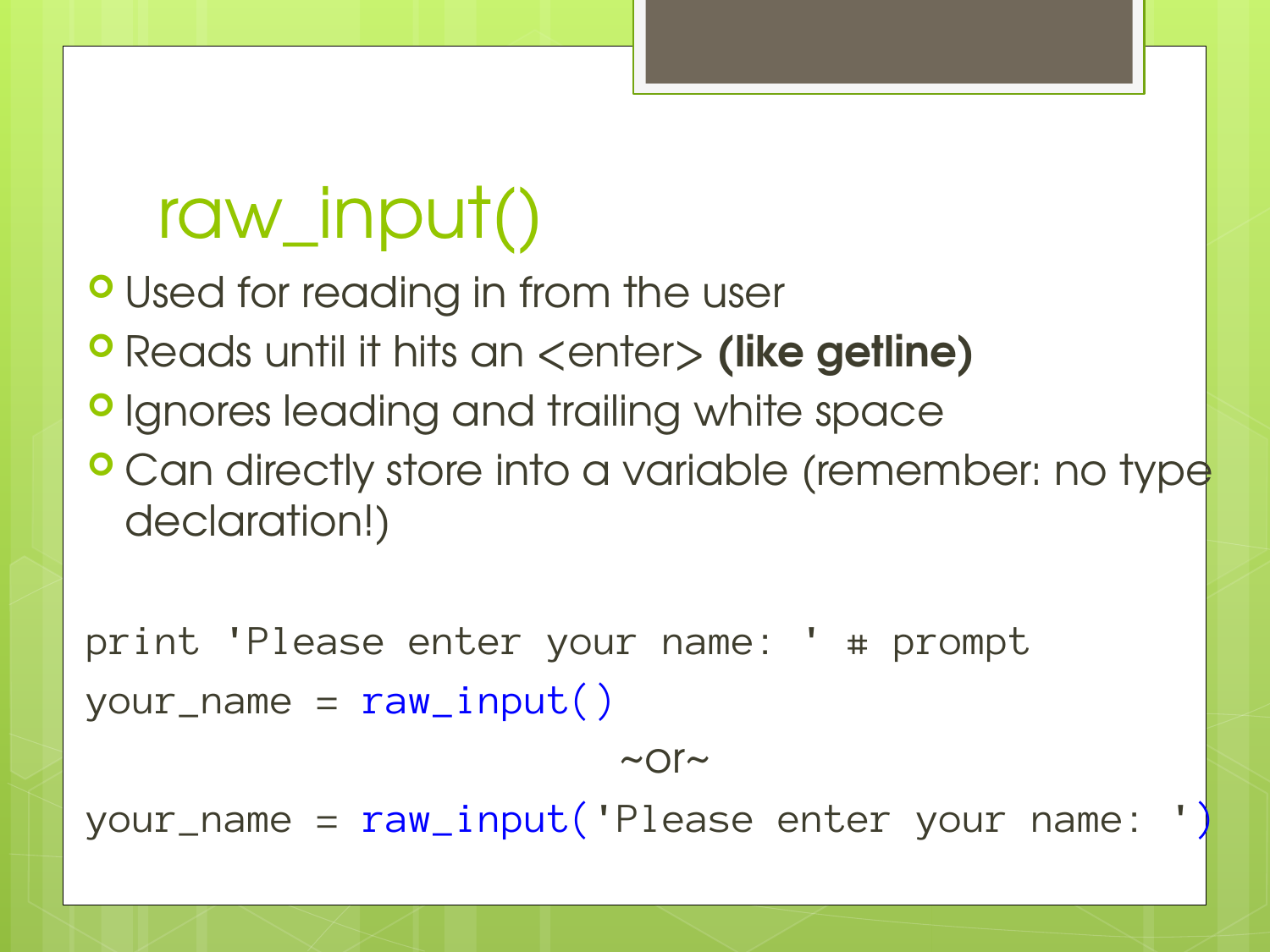

# raw_input()
Used for reading in from the user
Reads until it hits an <enter> (like getline)
Ignores leading and trailing white space
Can directly store into a variable (remember: no type declaration!)

print 'Please enter your name: ' # prompt
your_name = raw_input()
~or~
your_name = raw_input('Please enter your name: ')